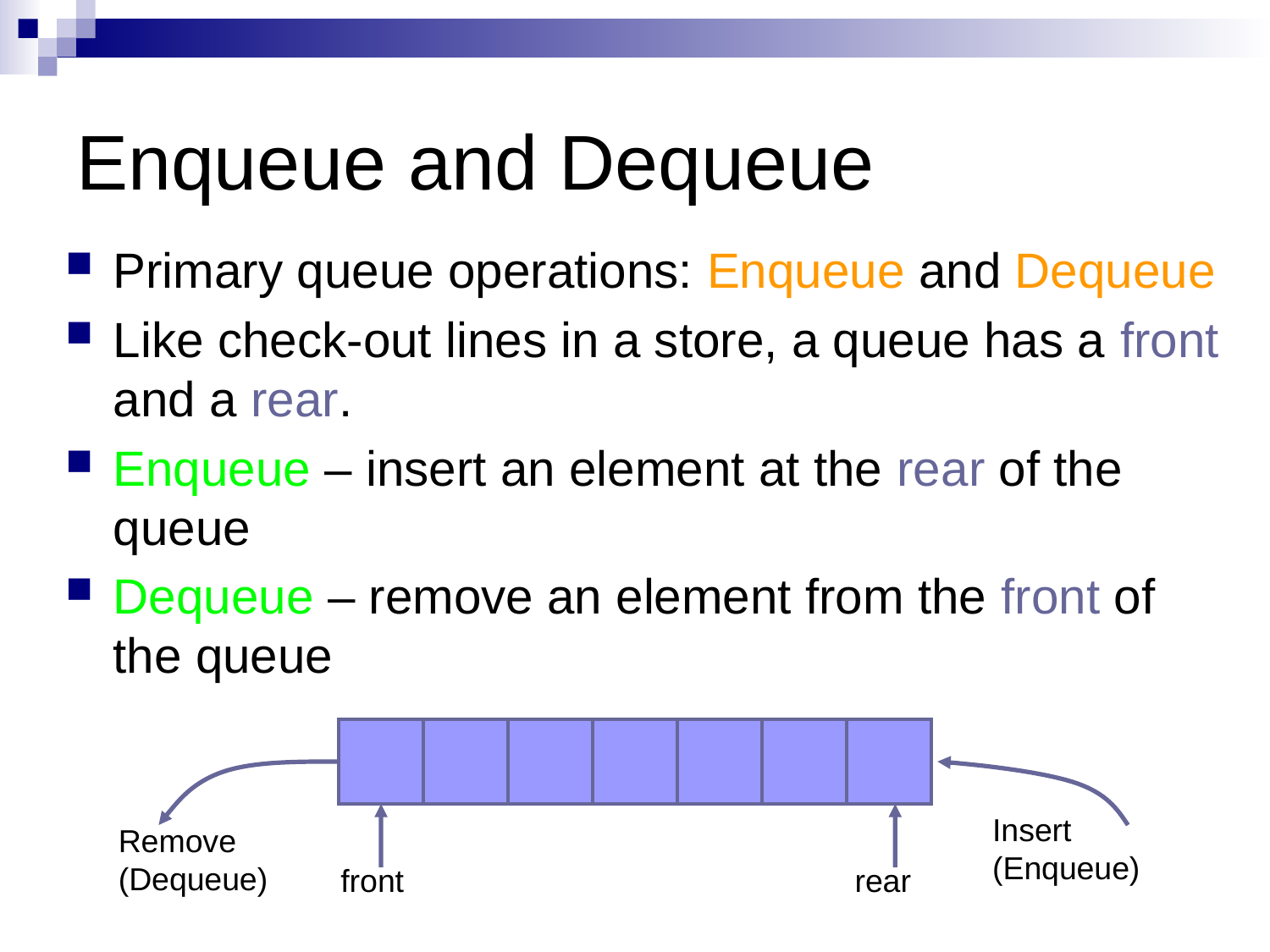

# Enqueue and Dequeue
Primary queue operations: Enqueue and Dequeue
Like check-out lines in a store, a queue has a front and a rear.
Enqueue – insert an element at the rear of the queue
Dequeue – remove an element from the front of the queue

Insert
(Enqueue)
Remove
(Dequeue)
front
rear